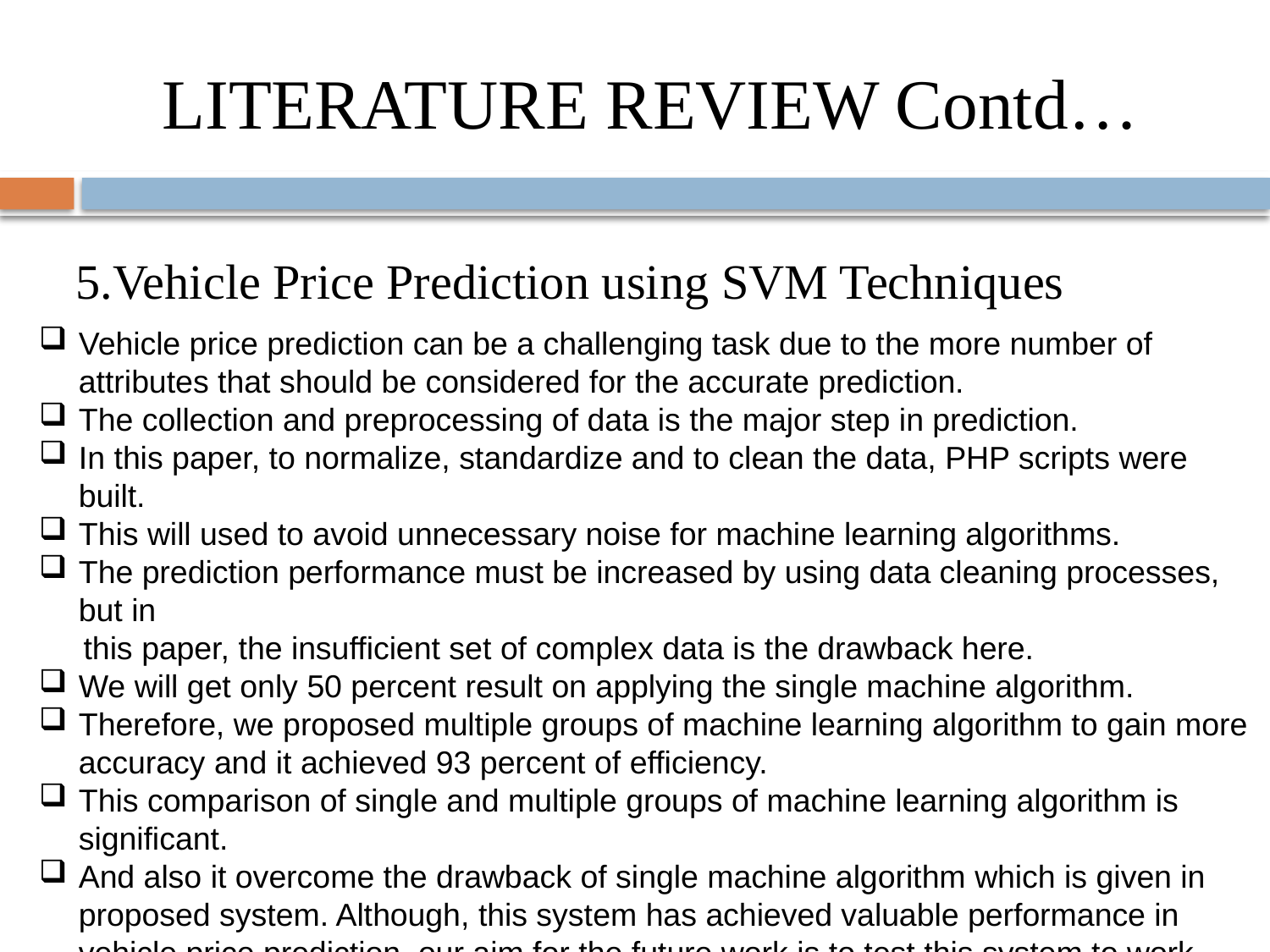

# LITERATURE REVIEW Contd…
5.Vehicle Price Prediction using SVM Techniques
Vehicle price prediction can be a challenging task due to the more number of attributes that should be considered for the accurate prediction.
The collection and preprocessing of data is the major step in prediction.
In this paper, to normalize, standardize and to clean the data, PHP scripts were built.
This will used to avoid unnecessary noise for machine learning algorithms.
The prediction performance must be increased by using data cleaning processes, but in
     this paper, the insufficient set of complex data is the drawback here.
We will get only 50 percent result on applying the single machine algorithm.
Therefore, we proposed multiple groups of machine learning algorithm to gain more accuracy and it achieved 93 percent of efficiency.
This comparison of single and multiple groups of machine learning algorithm is significant.
And also it overcome the drawback of single machine algorithm which is given in proposed system. Although, this system has achieved valuable performance in vehicle price prediction, our aim for the future work is to test this system to work successfully with various data sets.